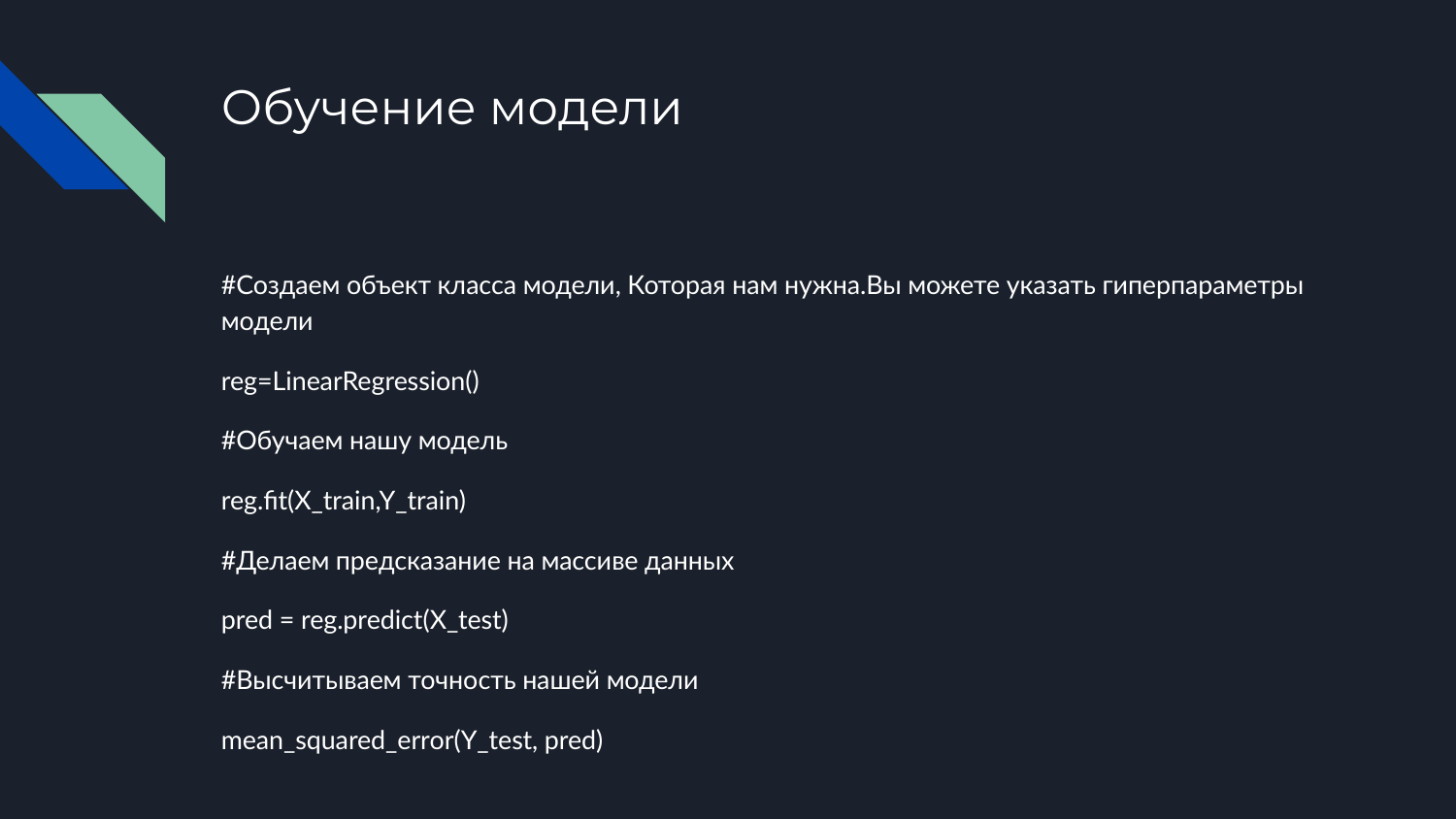

# Обучение модели
#Создаем объект класса модели, Которая нам нужна.Вы можете указать гиперпараметры модели
reg=LinearRegression()
#Обучаем нашу модель
reg.fit(X_train,Y_train)
#Делаем предсказание на массиве данных
pred = reg.predict(X_test)
#Высчитываем точность нашей модели
mean_squared_error(Y_test, pred)